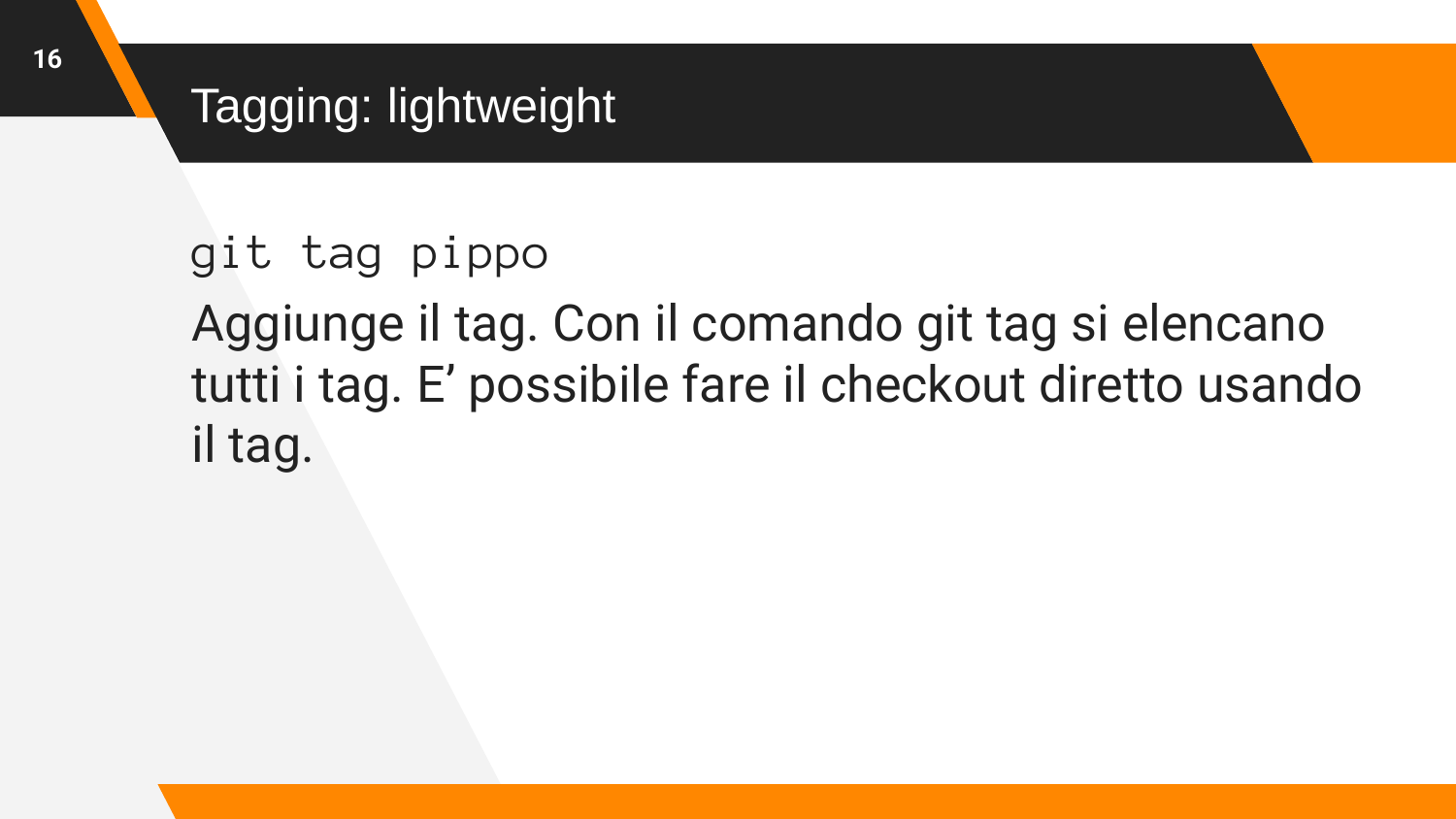

16
# Tagging: lightweight
git tag pippo
Aggiunge il tag. Con il comando git tag si elencano tutti i tag. E’ possibile fare il checkout diretto usando il tag.